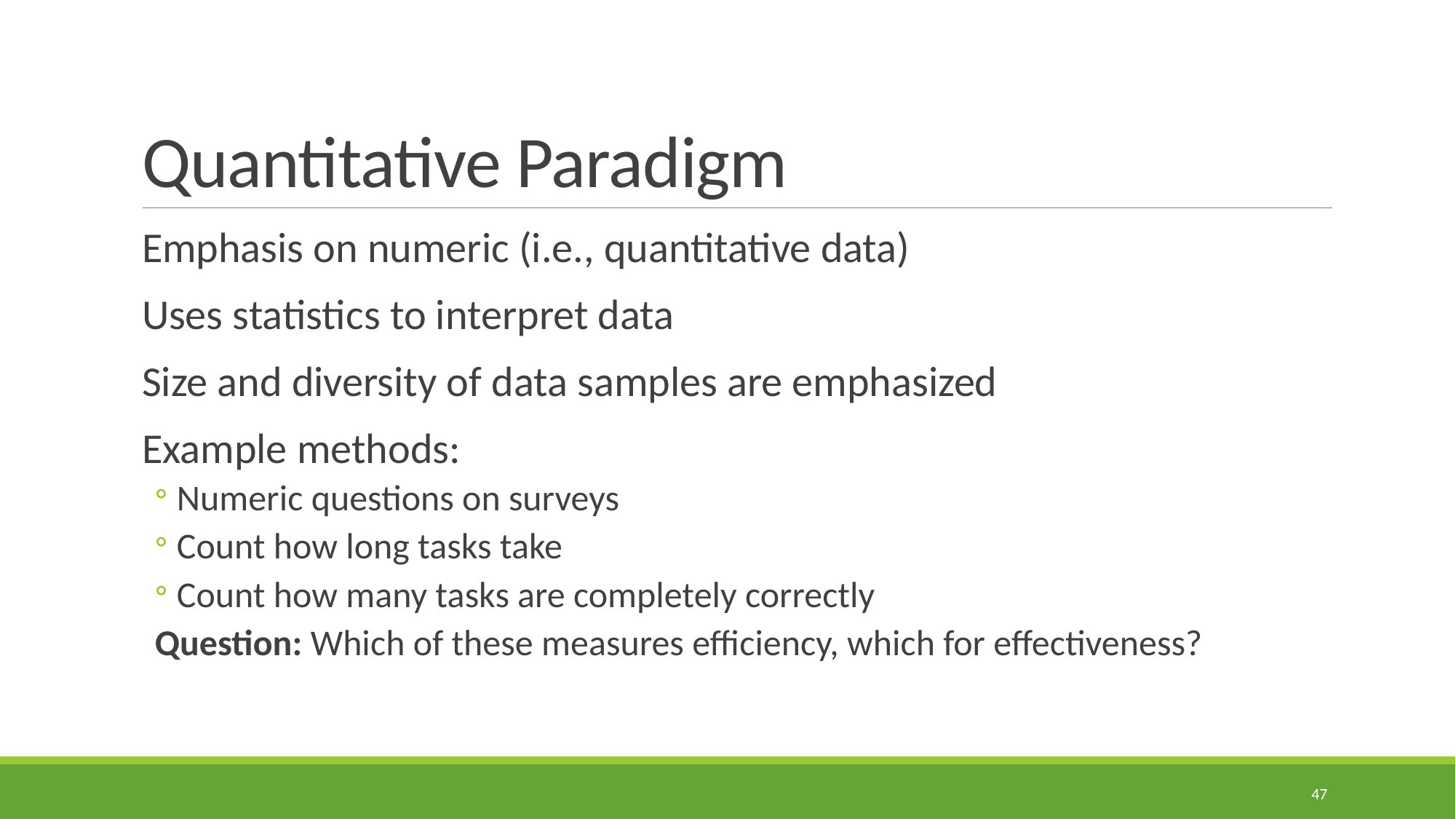

# Quantitative Paradigm
Emphasis on numeric (i.e., quantitative data)
Uses statistics to interpret data
Size and diversity of data samples are emphasized
Example methods:
Numeric questions on surveys
Count how long tasks take
Count how many tasks are completely correctly
Question: Which of these measures efficiency, which for effectiveness?
47